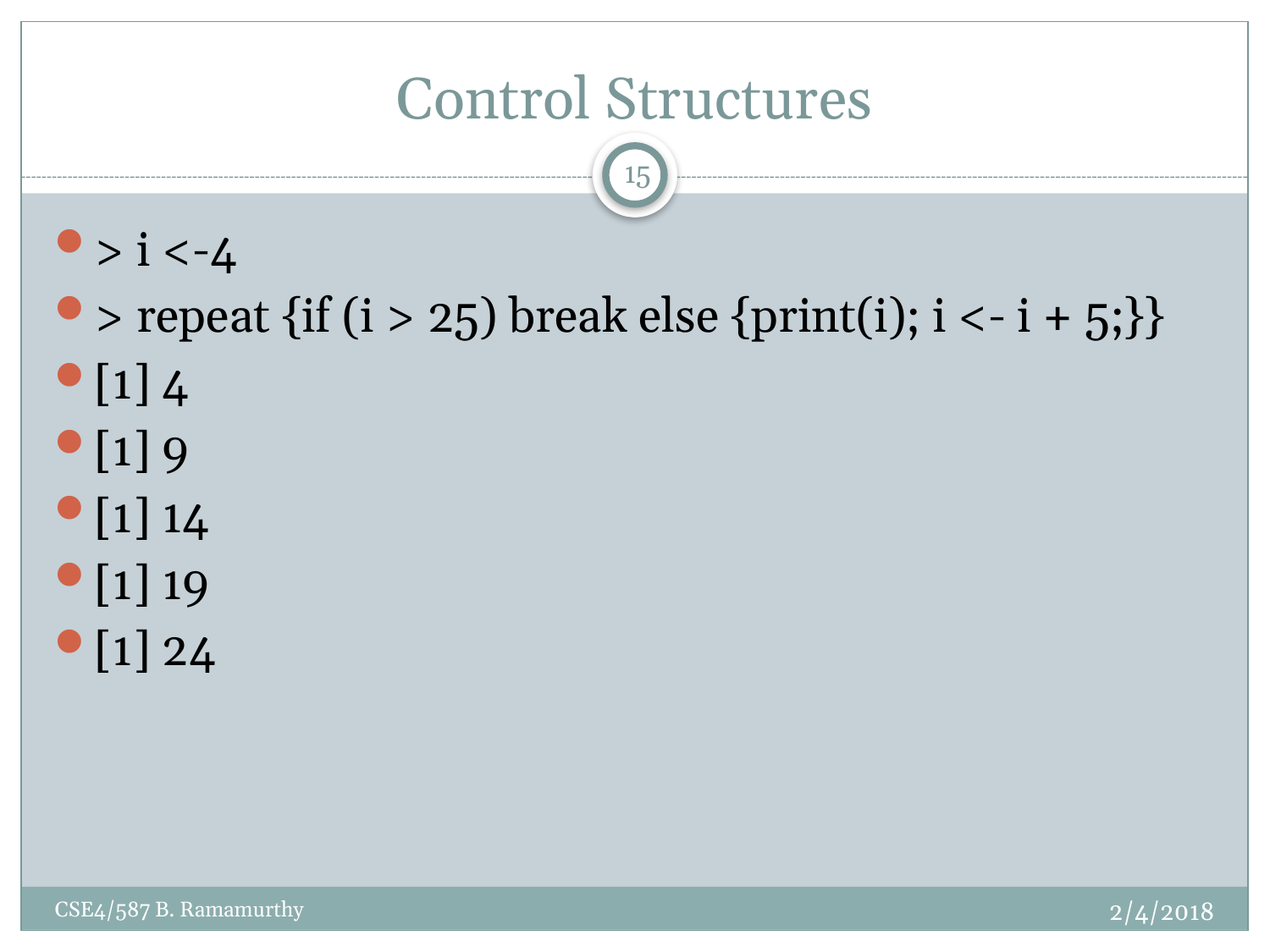

# Control Structures
15
> i <-4
> repeat {if (i > 25) break else {print(i); i <- i + 5;}}
[1] 4
[1] 9
[1] 14
[1] 19
[1] 24
2/4/2018
CSE4/587 B. Ramamurthy